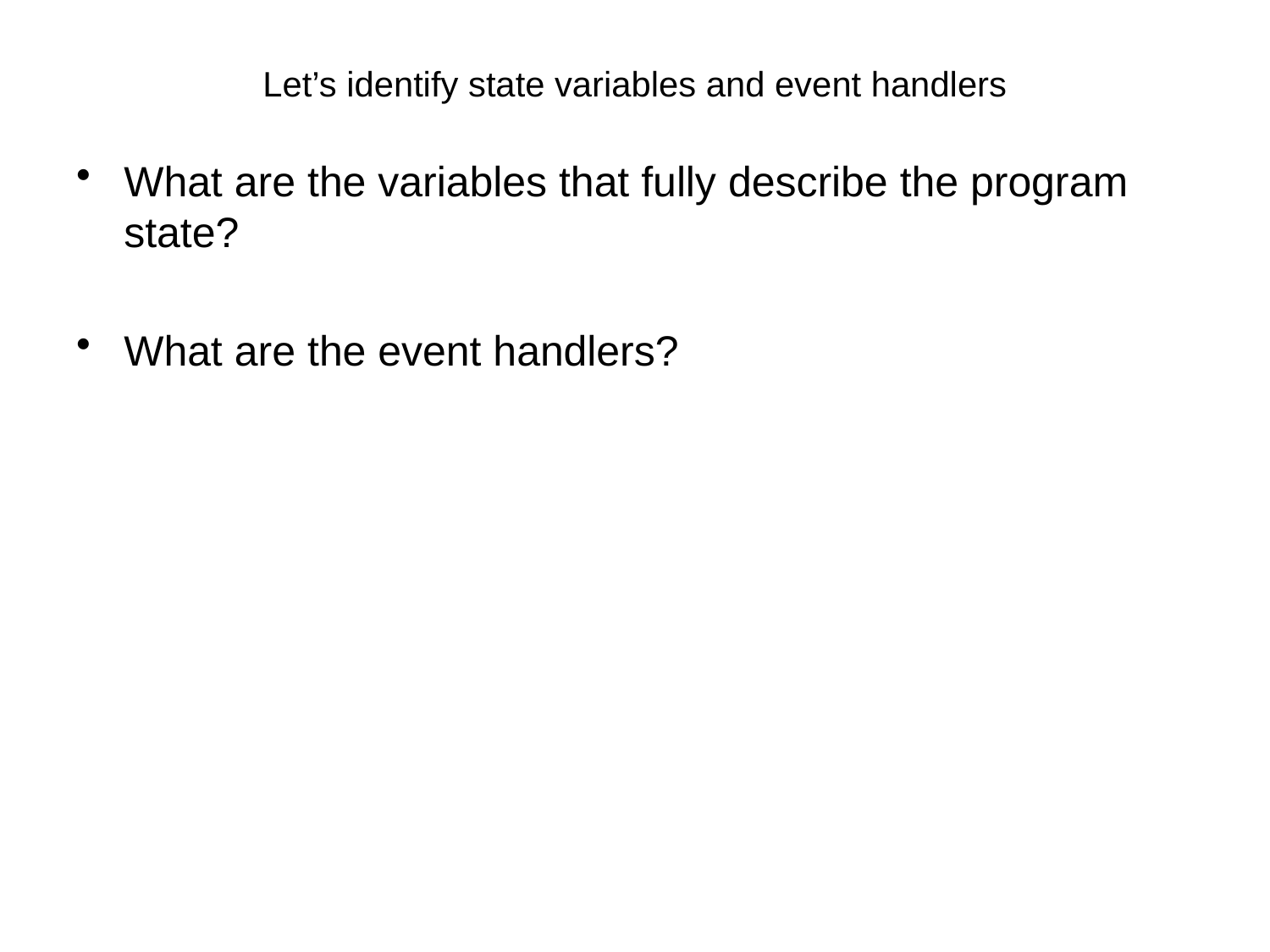

# Let’s identify state variables and event handlers
What are the variables that fully describe the program state?

What are the event handlers?